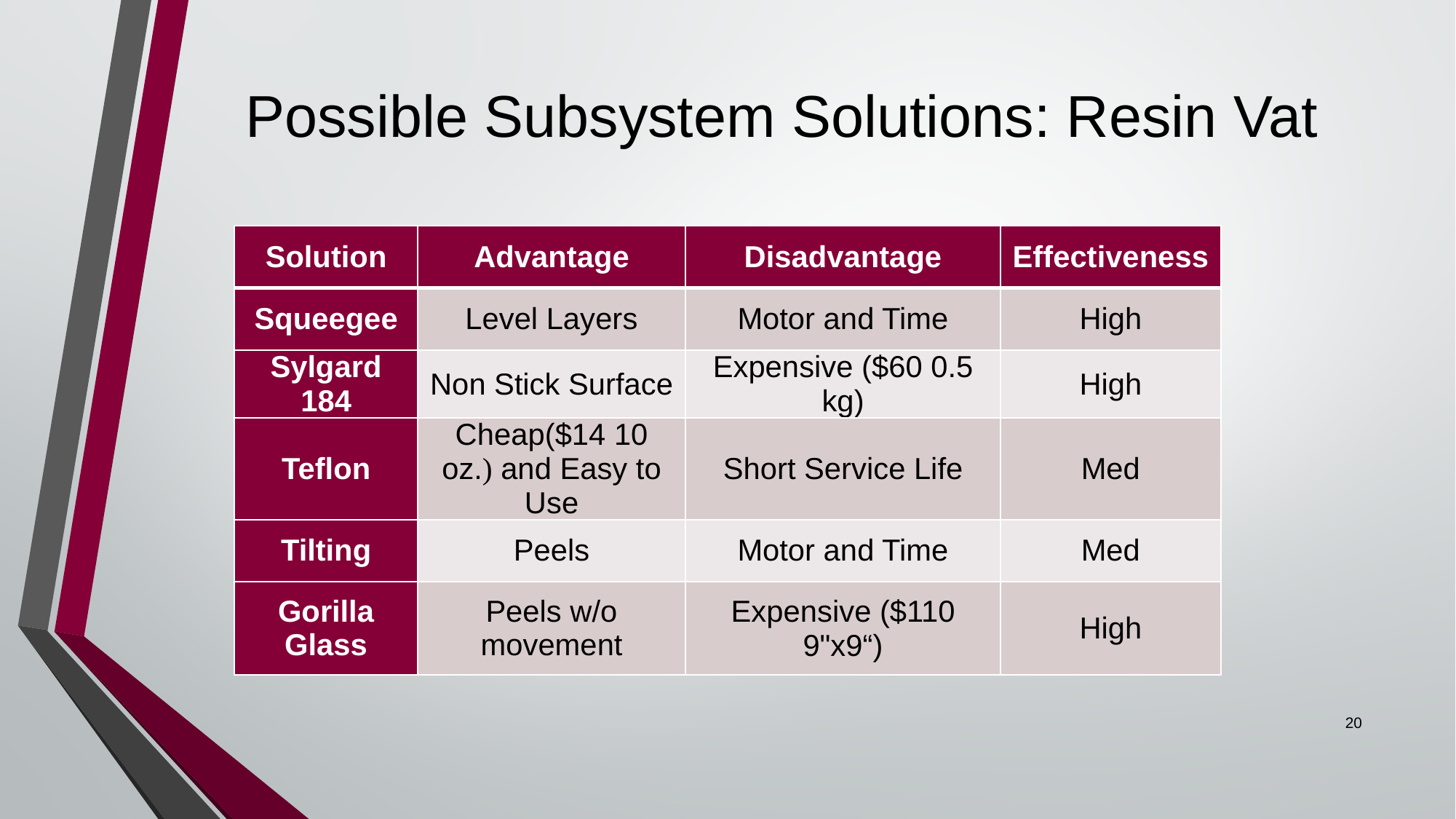

# Possible Subsystem Solutions: Resin Vat
| Solution | Advantage | Disadvantage | Effectiveness |
| --- | --- | --- | --- |
| Squeegee | Level Layers | Motor and Time | High |
| Sylgard 184 | Non Stick Surface | Expensive ($60 0.5 kg) | High |
| Teflon | Cheap($14 10 oz.) and Easy to Use | Short Service Life | Med |
| Tilting | Peels | Motor and Time | Med |
| Gorilla Glass | Peels w/o movement | Expensive ($110 9"x9“) | High |
20